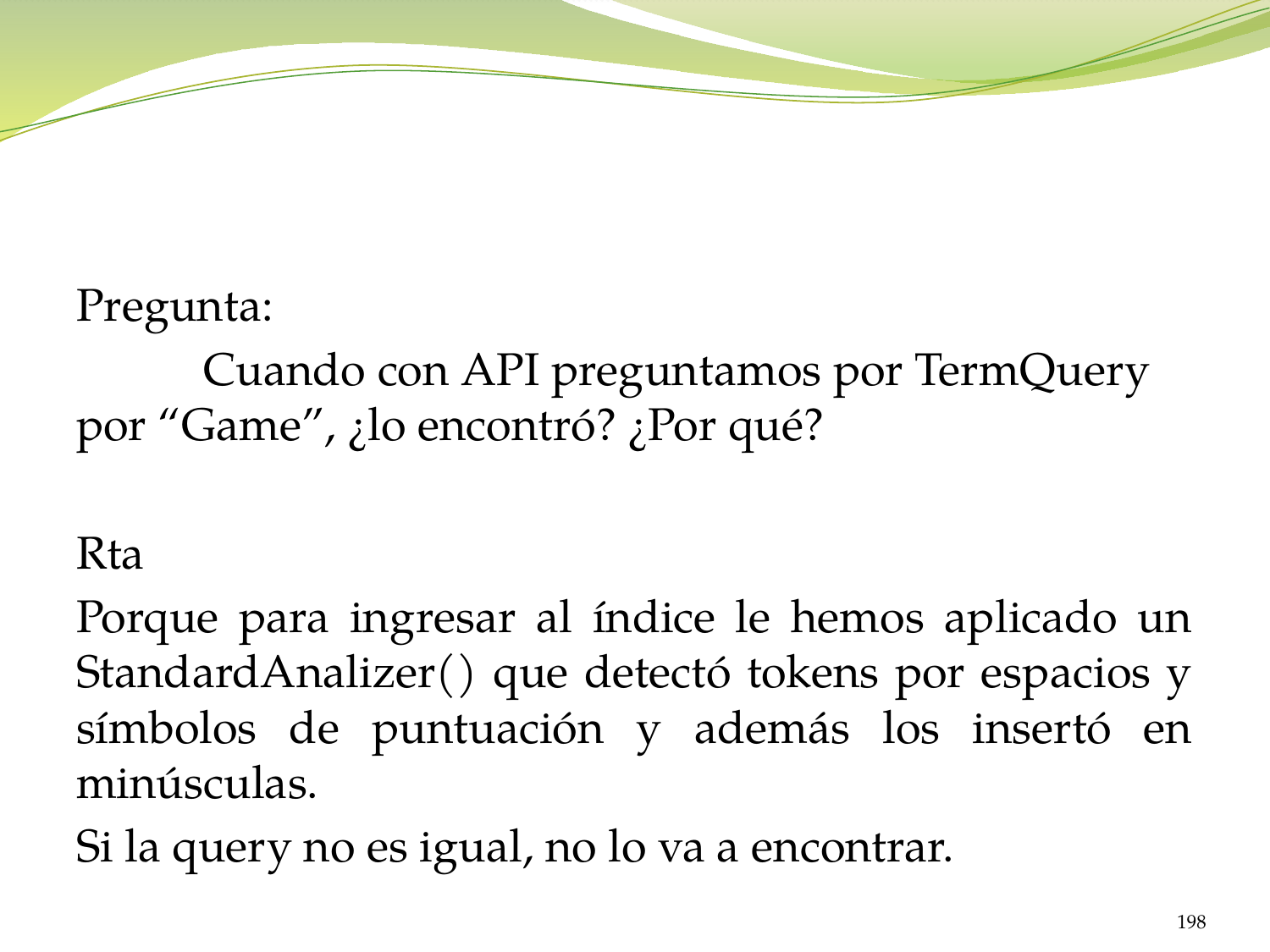

#
Pregunta:
	Cuando con API preguntamos por TermQuery por “Game”, ¿lo encontró? ¿Por qué?

Rta
Porque para ingresar al índice le hemos aplicado un StandardAnalizer() que detectó tokens por espacios y símbolos de puntuación y además los insertó en minúsculas.
Si la query no es igual, no lo va a encontrar.

198